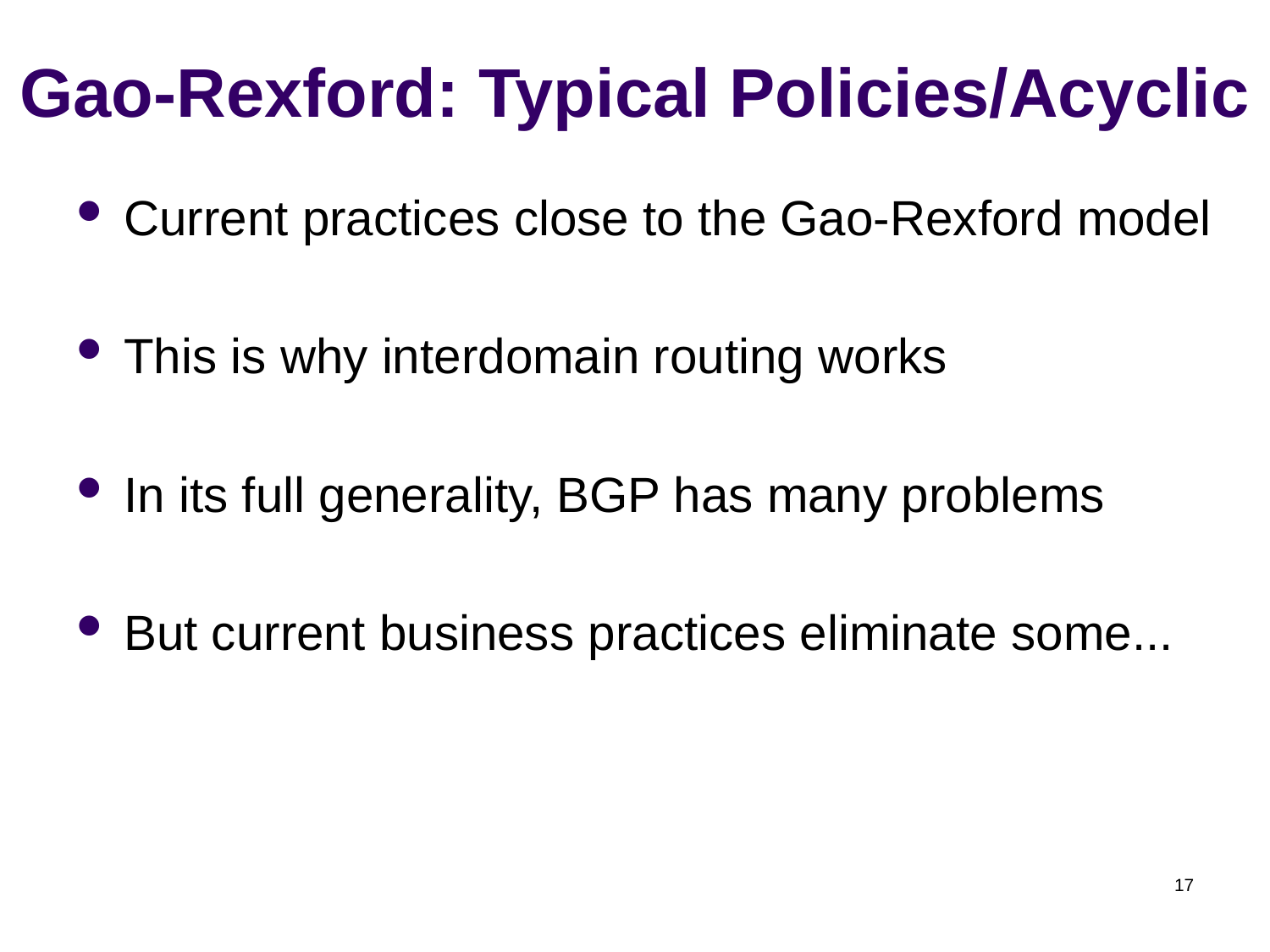

# Gao-Rexford: Typical Policies/Acyclic
Current practices close to the Gao-Rexford model

This is why interdomain routing works

In its full generality, BGP has many problems

But current business practices eliminate some...
17